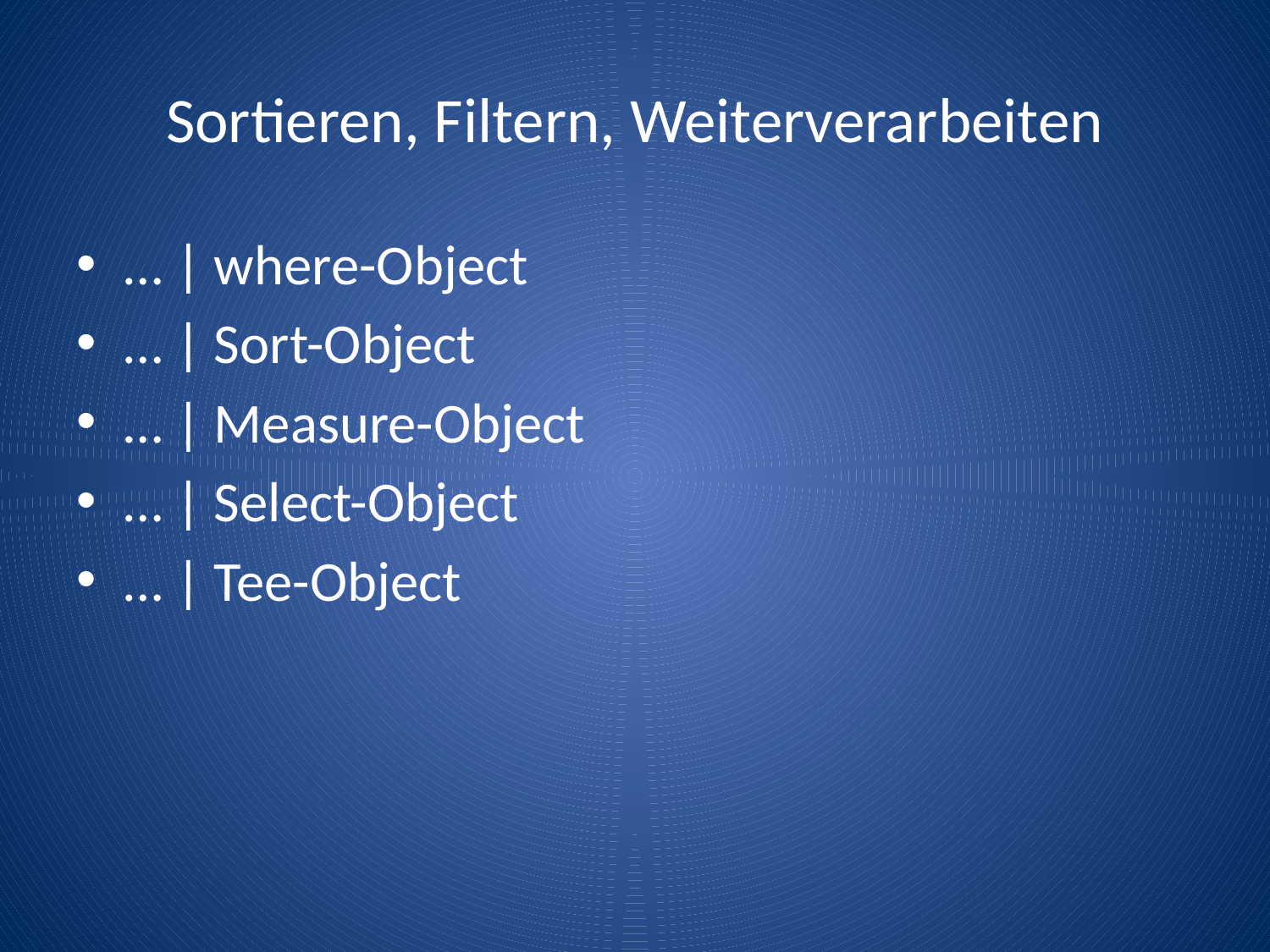

# Sortieren, Filtern, Weiterverarbeiten
… | where-Object
… | Sort-Object
… | Measure-Object
… | Select-Object
… | Tee-Object